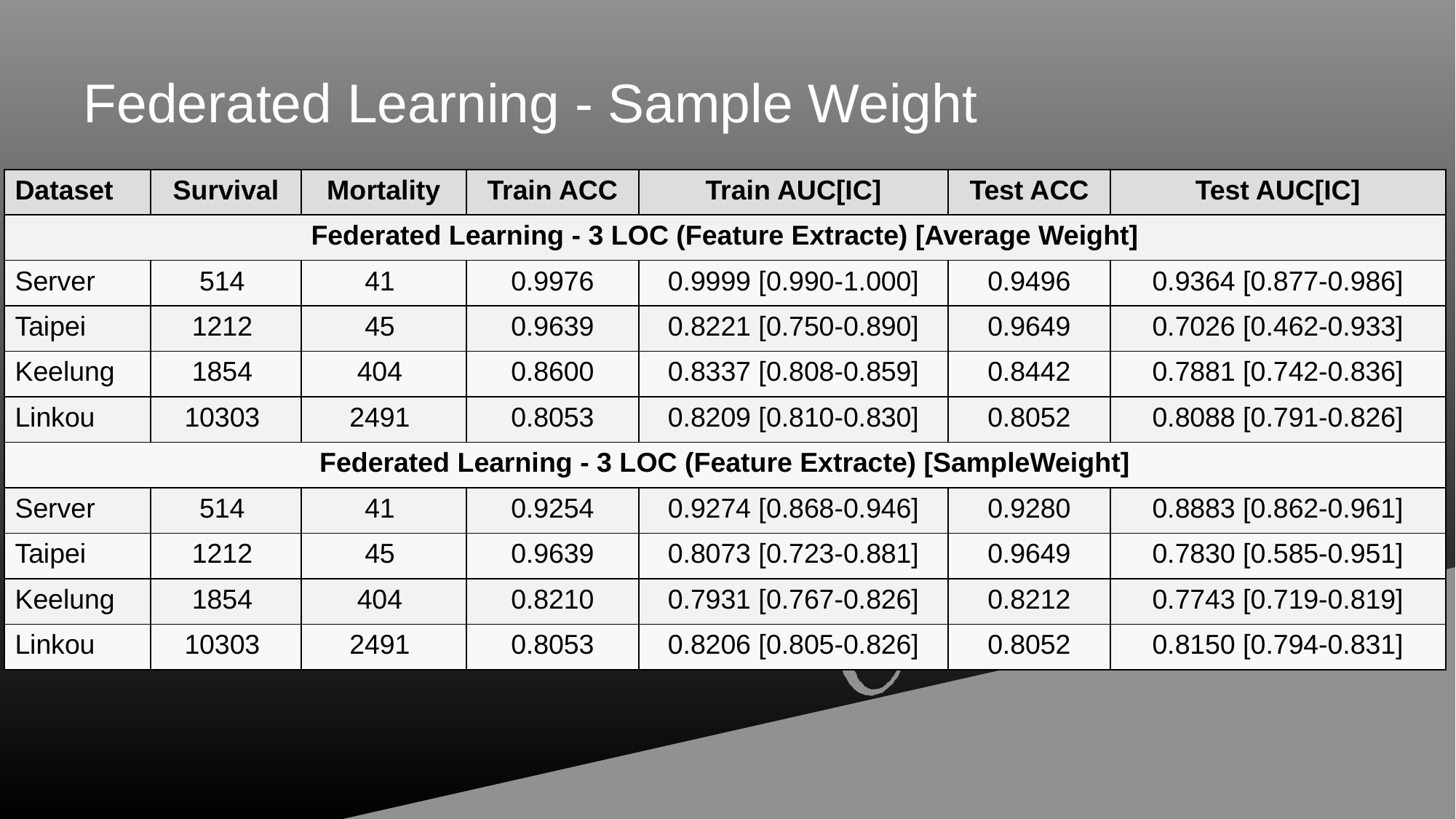

# Federated Learning - Sample Weight
| Dataset | Survival | Mortality | Train ACC | Train AUC[IC] | Test ACC | Test AUC[IC] |
| --- | --- | --- | --- | --- | --- | --- |
| Federated Learning - 3 LOC (Feature Extracte) [Average Weight] |  |  |  |  |  |  |
| Server | 514 | 41 | 0.9976 | 0.9999 [0.990-1.000] | 0.9496 | 0.9364 [0.877-0.986] |
| Taipei | 1212 | 45 | 0.9639 | 0.8221 [0.750-0.890] | 0.9649 | 0.7026 [0.462-0.933] |
| Keelung | 1854 | 404 | 0.8600 | 0.8337 [0.808-0.859] | 0.8442 | 0.7881 [0.742-0.836] |
| Linkou | 10303 | 2491 | 0.8053 | 0.8209 [0.810-0.830] | 0.8052 | 0.8088 [0.791-0.826] |
| Federated Learning - 3 LOC (Feature Extracte) [SampleWeight] |  |  |  |  |  |  |
| Server | 514 | 41 | 0.9254 | 0.9274 [0.868-0.946] | 0.9280 | 0.8883 [0.862-0.961] |
| Taipei | 1212 | 45 | 0.9639 | 0.8073 [0.723-0.881] | 0.9649 | 0.7830 [0.585-0.951] |
| Keelung | 1854 | 404 | 0.8210 | 0.7931 [0.767-0.826] | 0.8212 | 0.7743 [0.719-0.819] |
| Linkou | 10303 | 2491 | 0.8053 | 0.8206 [0.805-0.826] | 0.8052 | 0.8150 [0.794-0.831] |